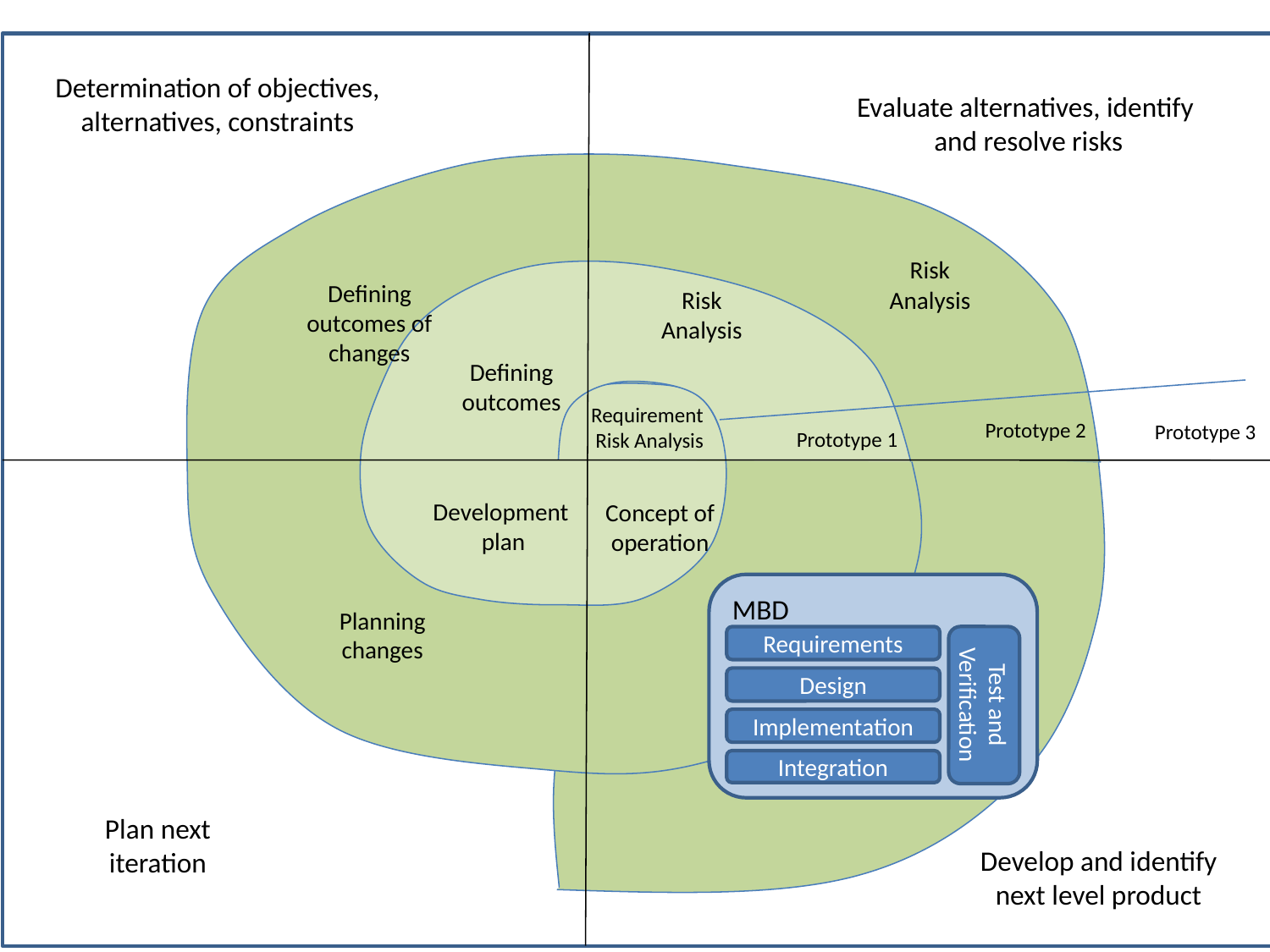

Determination of objectives,
alternatives, constraints
Evaluate alternatives, identify
 and resolve risks

Risk Analysis

Defining outcomes of changes
Risk Analysis
Defining outcomes

Requirement
Risk Analysis
Prototype 2
Prototype 3
Prototype 1

Development
plan
Concept of
 operation
MBD
Requirements
Test and Verification
Design
Implementation
Integration
Planning changes
Plan next iteration
Develop and identify next level product